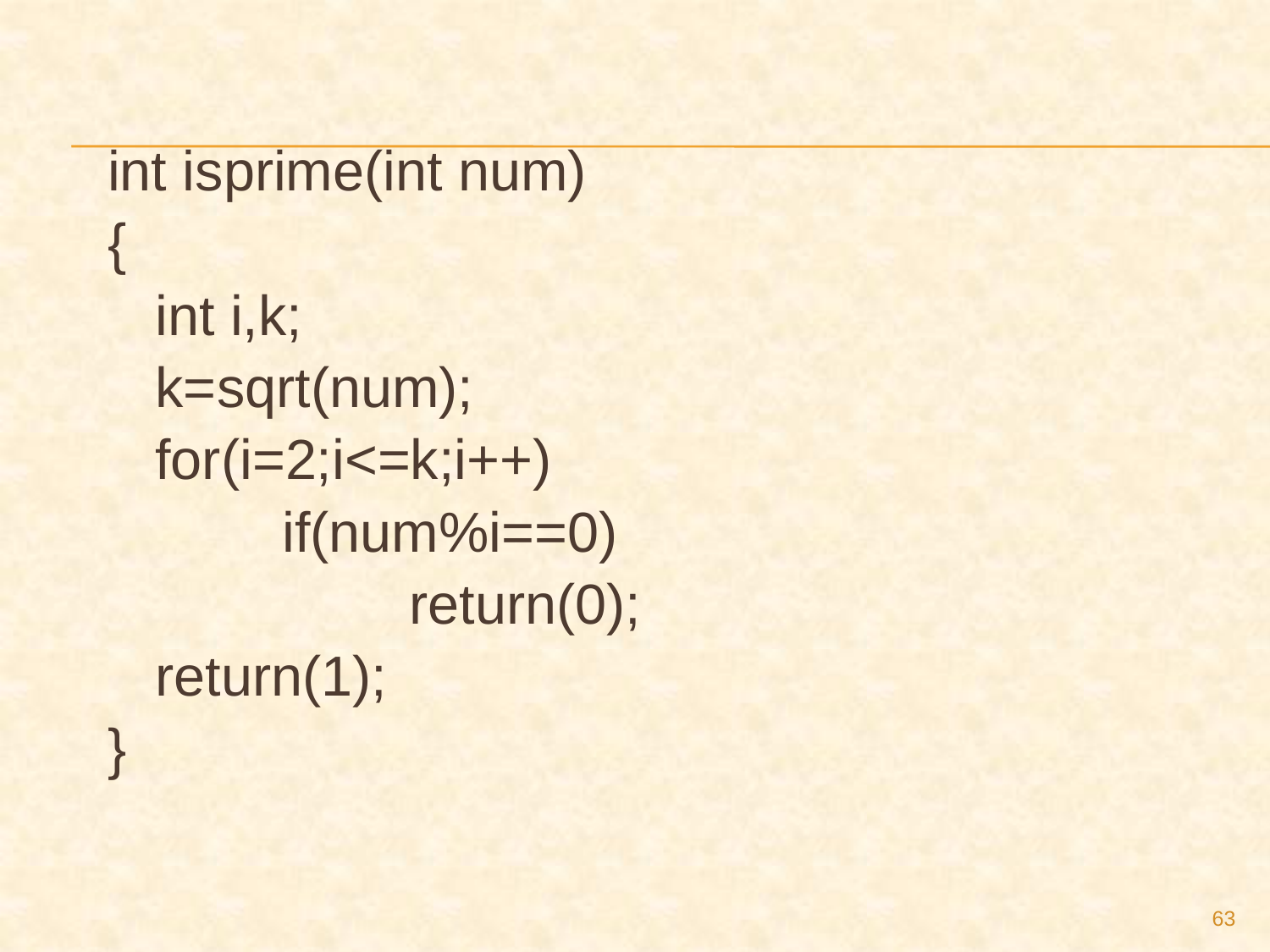

int isprime(int num)
{
	int i,k;
	k=sqrt(num);
	for(i=2;i<=k;i++)
		if(num%i==0)
			return(0);
	return(1);
}
63